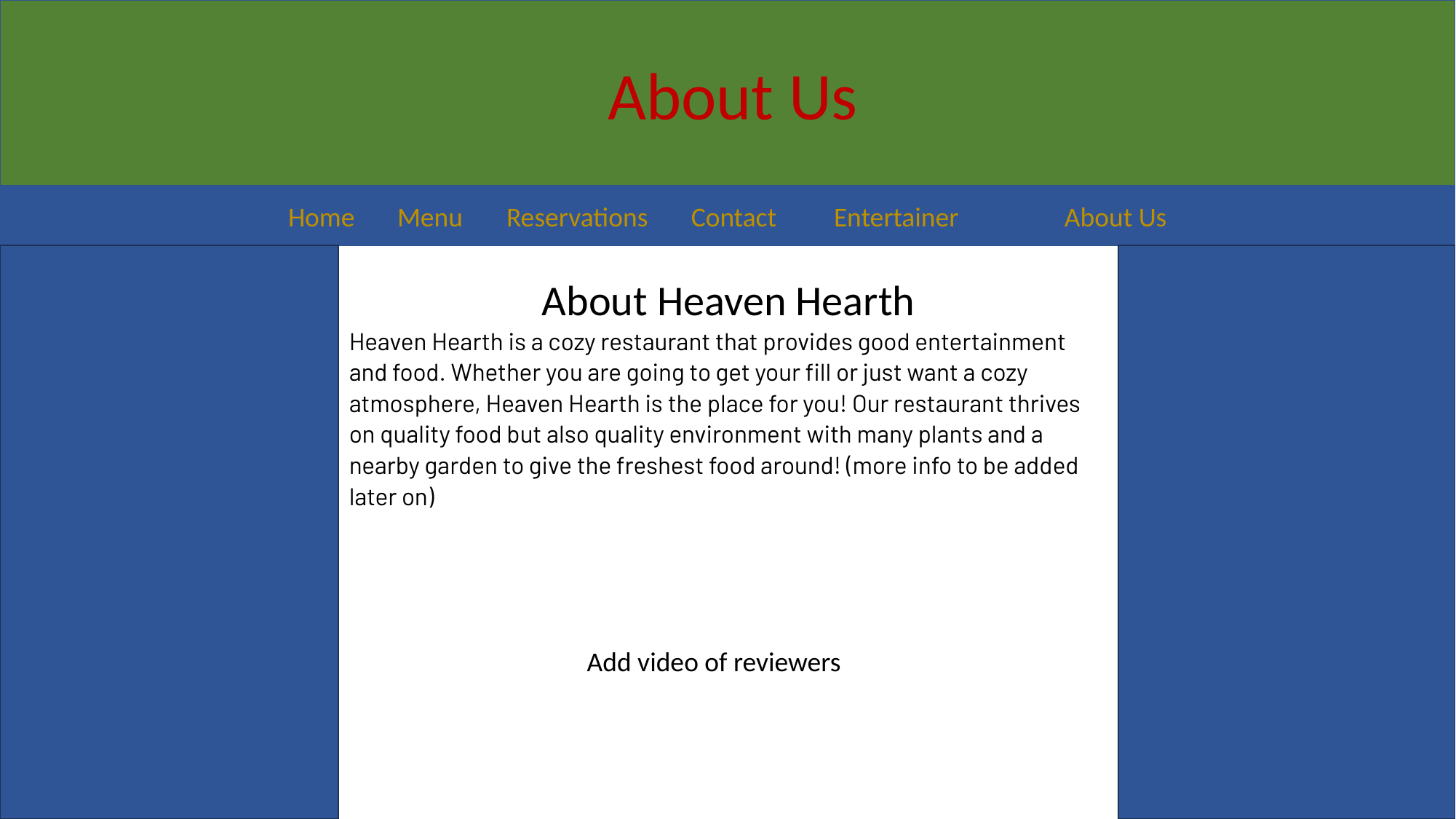

About Us
Home	Menu	Reservations       Contact	Entertainer  	  About Us

About Heaven Hearth
Heaven Hearth is a cozy restaurant that provides good entertainment and food. Whether you are going to get your fill or just want a cozy atmosphere, Heaven Hearth is the place for you! Our restaurant thrives on quality food but also quality environment with many plants and a nearby garden to give the freshest food around! (more info to be added later on)
Add video of reviewers